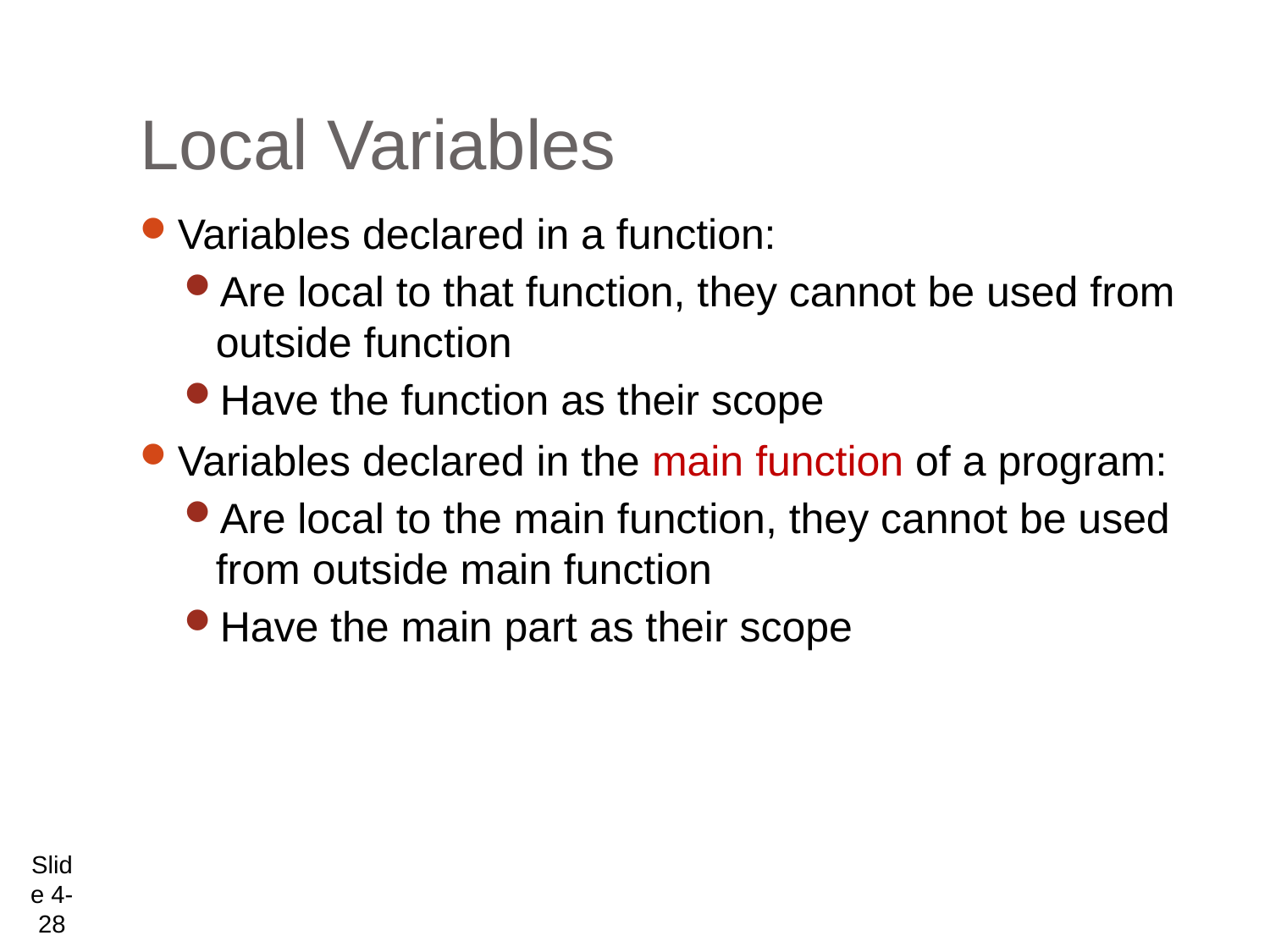

# Local Variables
Variables declared in a function:
Are local to that function, they cannot be used from outside function
Have the function as their scope
Variables declared in the main function of a program:
Are local to the main function, they cannot be used from outside main function
Have the main part as their scope

Slide 4- 28